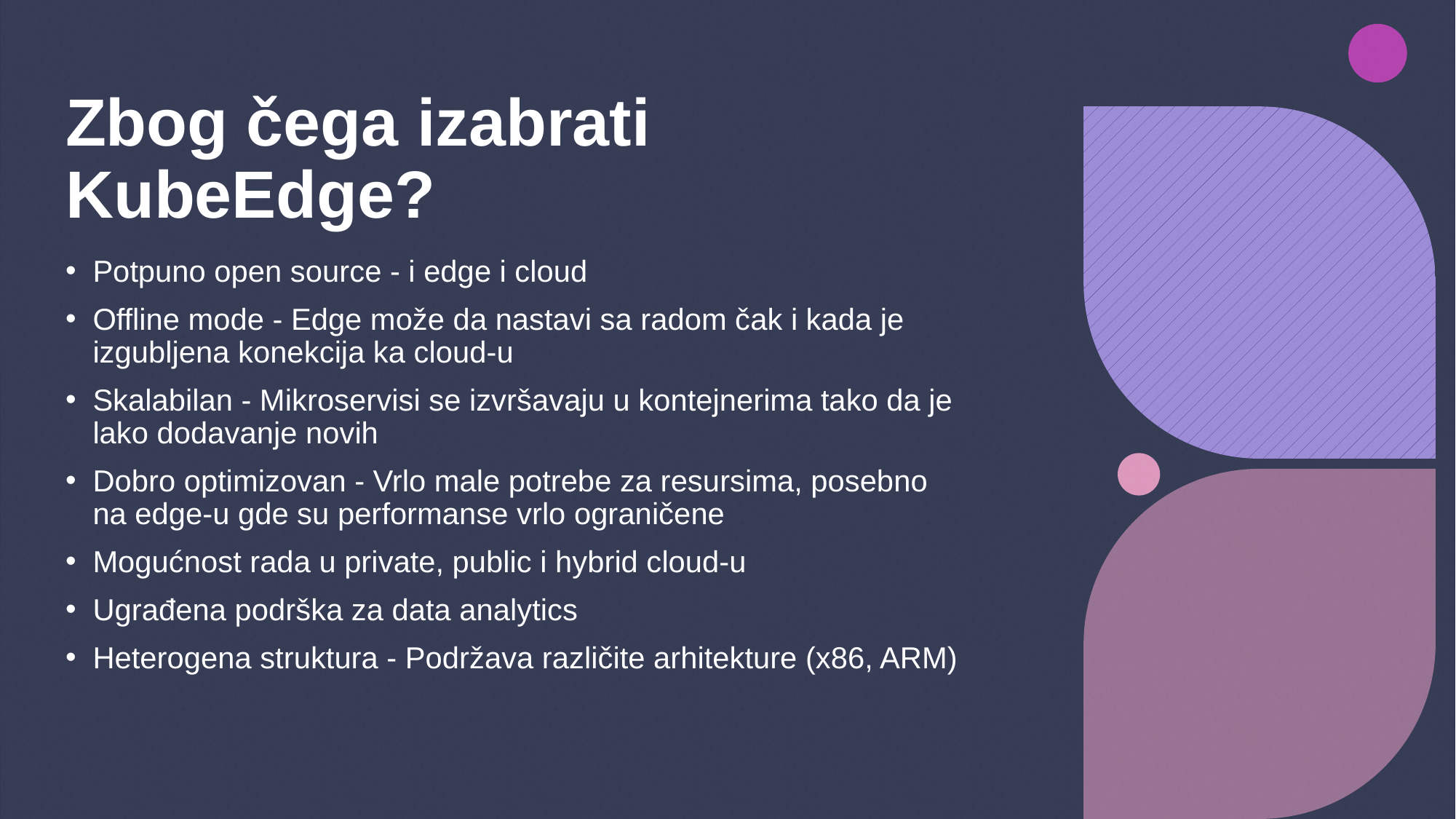

# Zbog čega izabrati KubeEdge?
Potpuno open source - i edge i cloud
Offline mode - Edge može da nastavi sa radom čak i kada je izgubljena konekcija ka cloud-u
Skalabilan - Mikroservisi se izvršavaju u kontejnerima tako da je lako dodavanje novih
Dobro optimizovan - Vrlo male potrebe za resursima, posebno na edge-u gde su performanse vrlo ograničene
Mogućnost rada u private, public i hybrid cloud-u
Ugrađena podrška za data analytics
Heterogena struktura - Podržava različite arhitekture (x86, ARM)